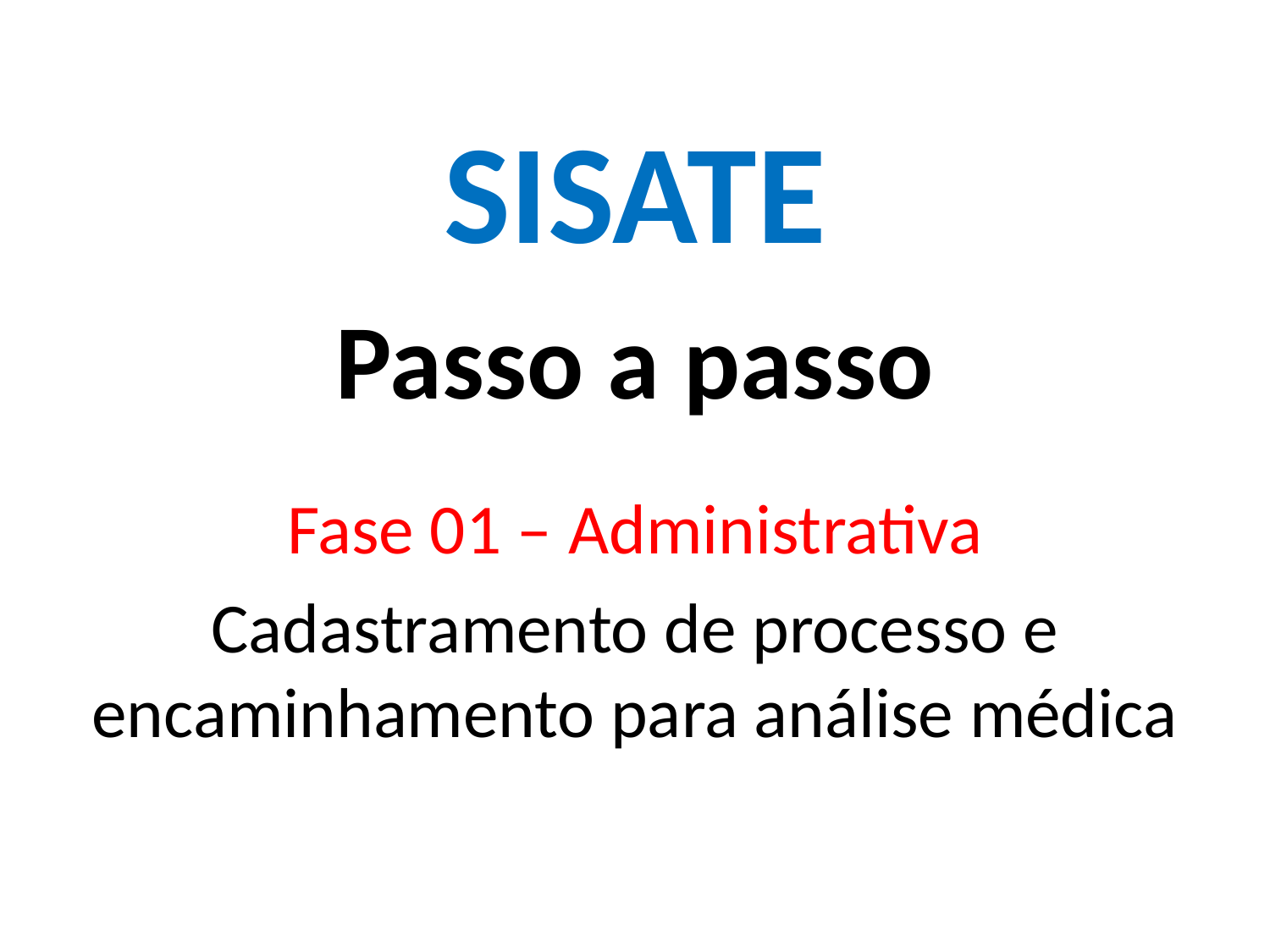

SISATE
Passo a passo

Fase 01 – Administrativa
Cadastramento de processo e encaminhamento para análise médica